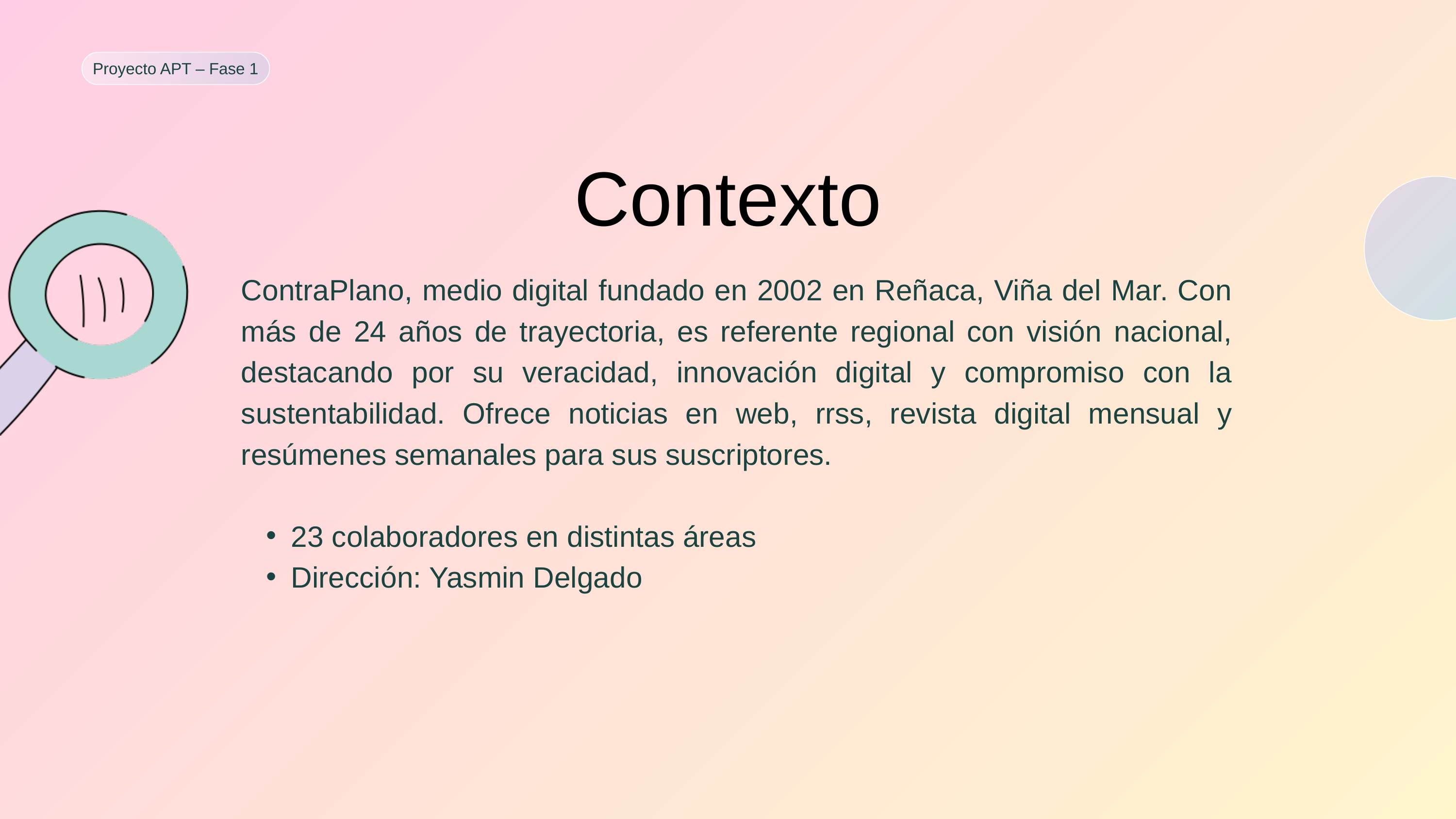

Proyecto APT – Fase 1
Contexto

ContraPlano, medio digital fundado en 2002 en Reñaca, Viña del Mar. Con más de 24 años de trayectoria, es referente regional con visión nacional, destacando por su veracidad, innovación digital y compromiso con la sustentabilidad. Ofrece noticias en web, rrss, revista digital mensual y resúmenes semanales para sus suscriptores.

23 colaboradores en distintas áreas
Dirección: Yasmin Delgado